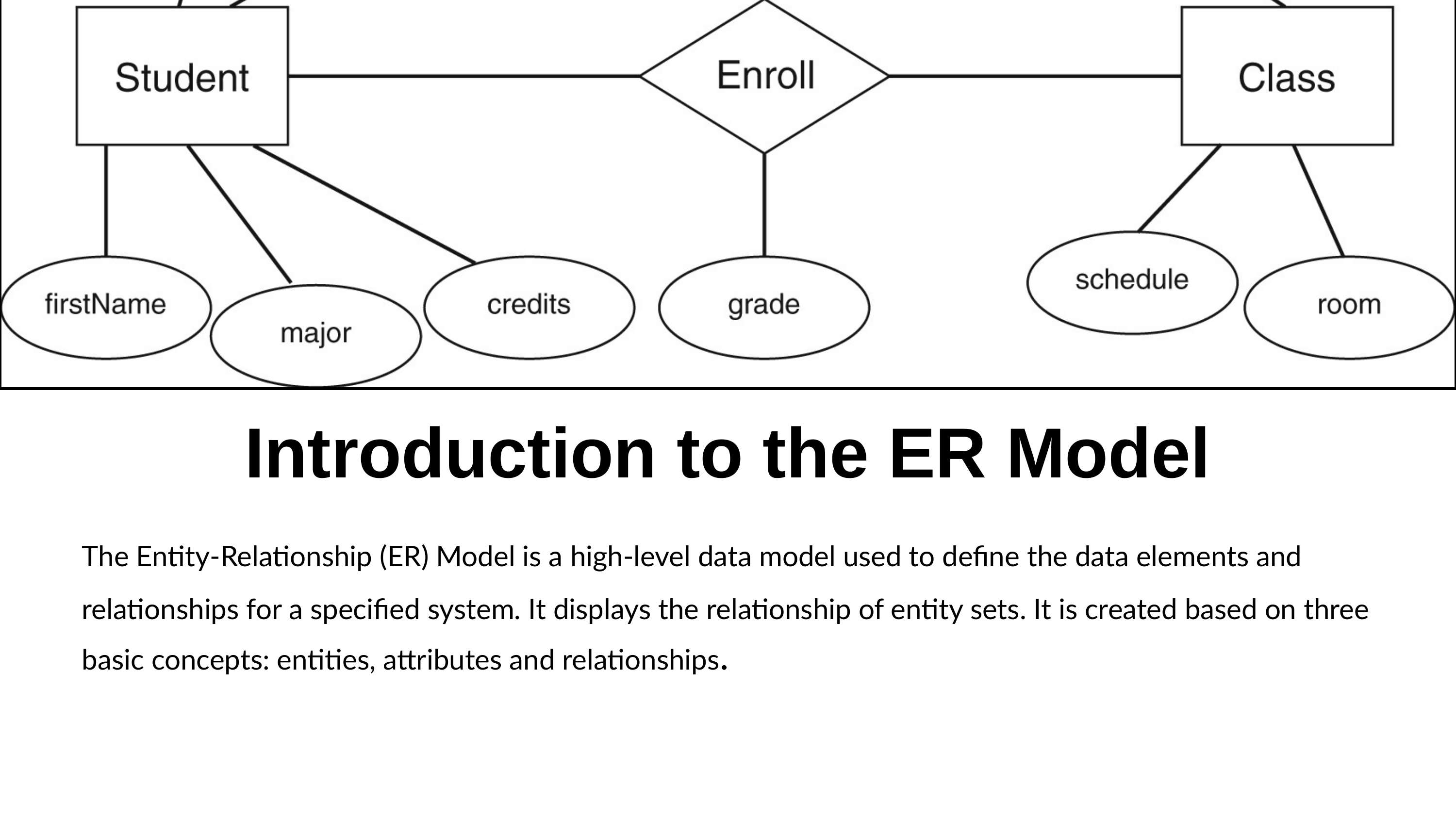

Introduction to the ER Model
The Entity-Relationship (ER) Model is a high-level data model used to define the data elements and relationships for a specified system. It displays the relationship of entity sets. It is created based on three basic concepts: entities, attributes and relationships.